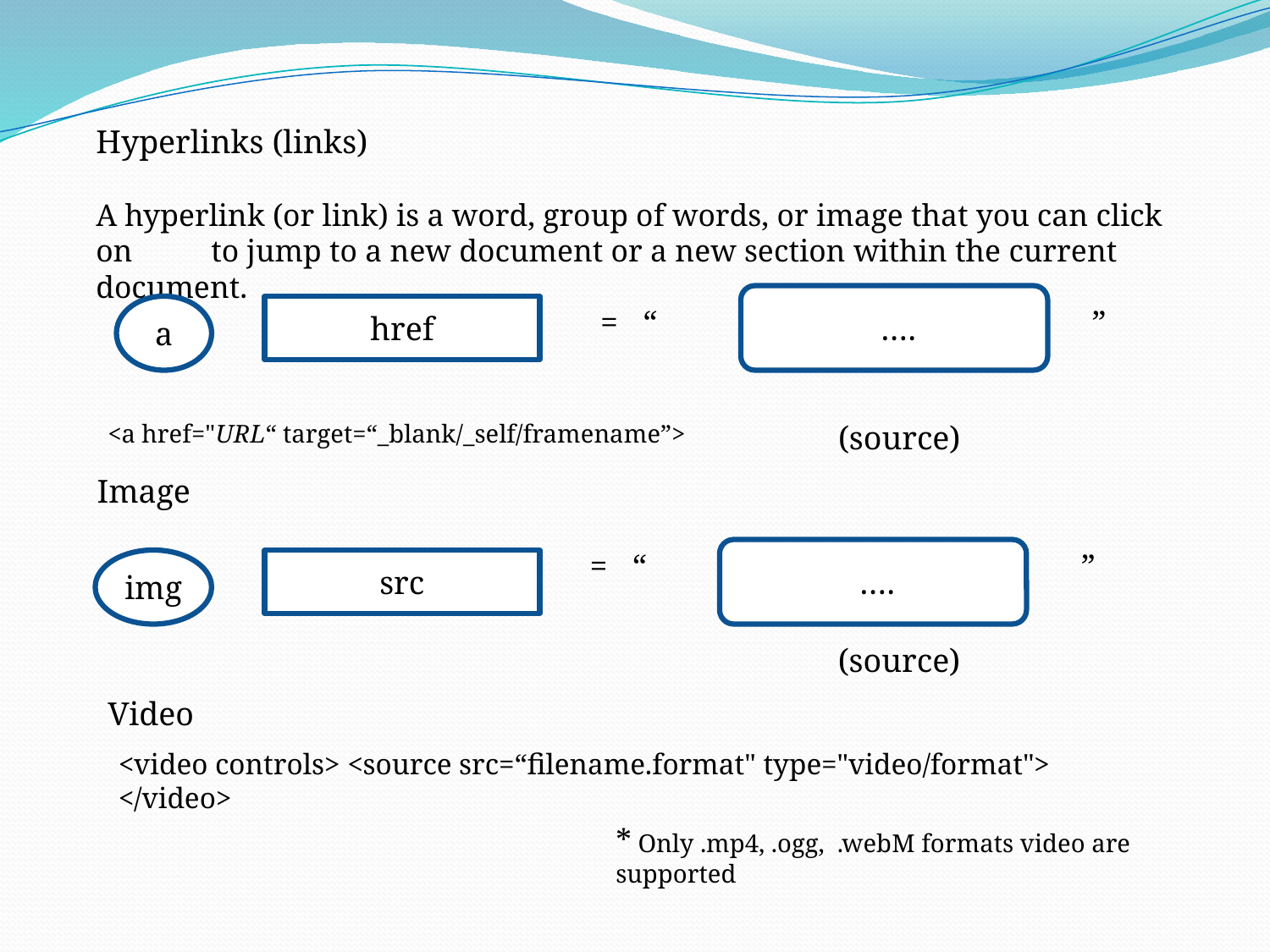

Hyperlinks (links)

A hyperlink (or link) is a word, group of words, or image that you can click on          to jump to a new document or a new section within the current document.

	             (source)

  ….
a
href
  =   “
”

<a href="URL“ target=“_blank/_self/framename”>
Image
  =   “
  ….
”
img
src
(source)
Video
<video controls> <source src=“filename.format" type="video/format"> </video>
* Only .mp4, .ogg,  .webM formats video are supported